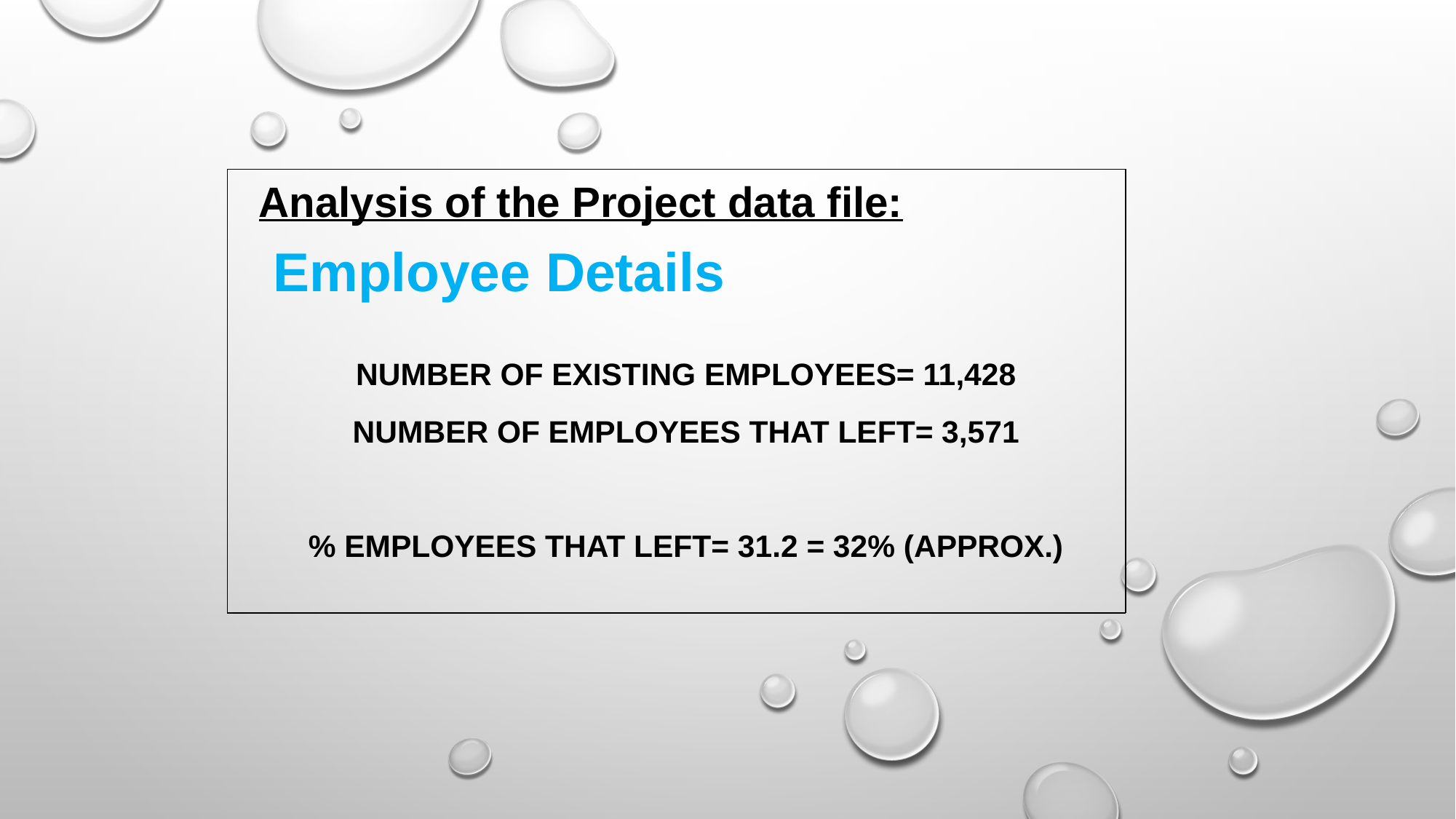

Analysis of the Project data file:
Employee Details
Number of existing employees= 11,428
Number of employees that left= 3,571

% employees that left= 31.2 = 32% (approx.)